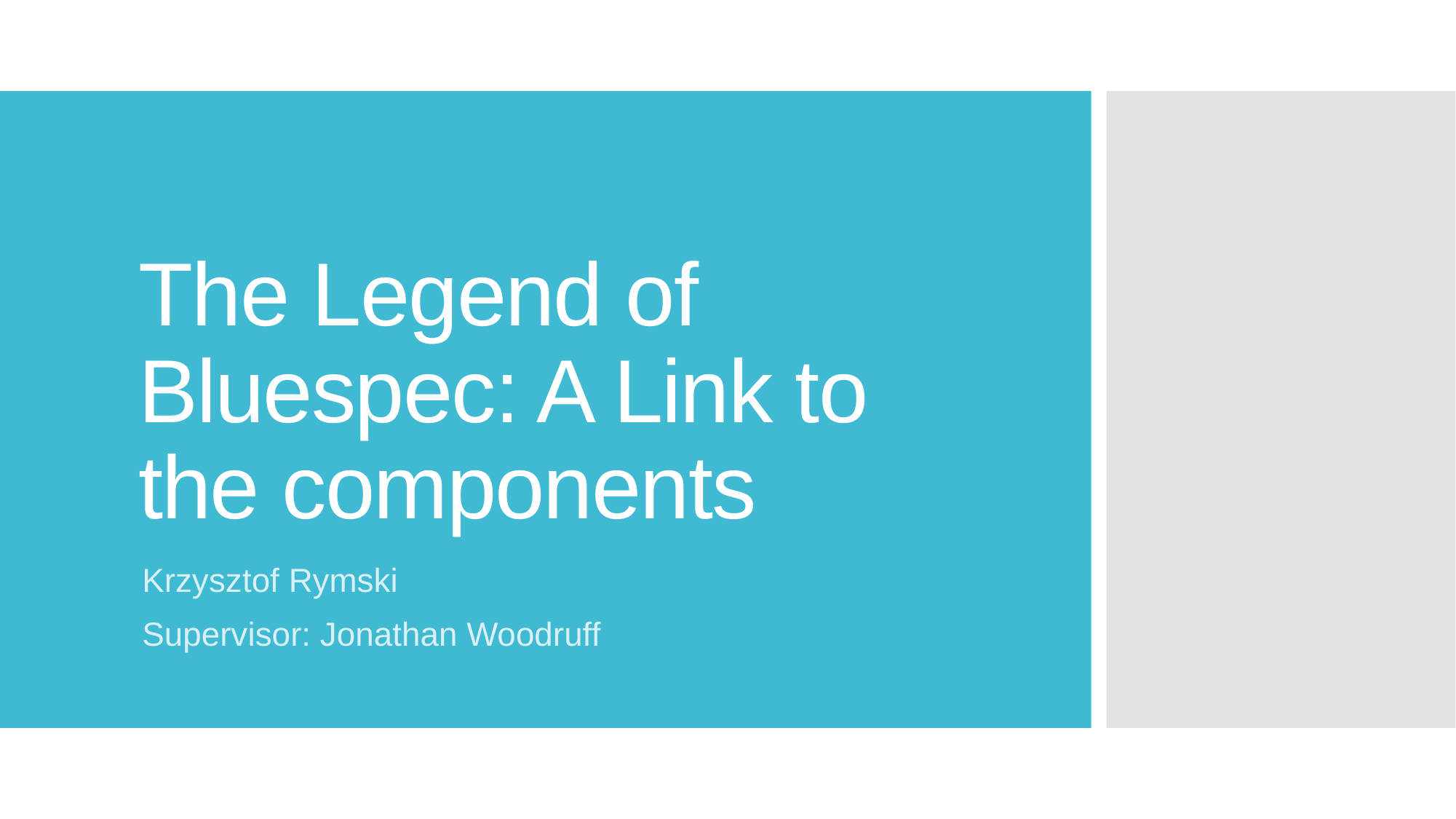

# The Legend of Bluespec: A Link to the components
Krzysztof Rymski
Supervisor: Jonathan Woodruff